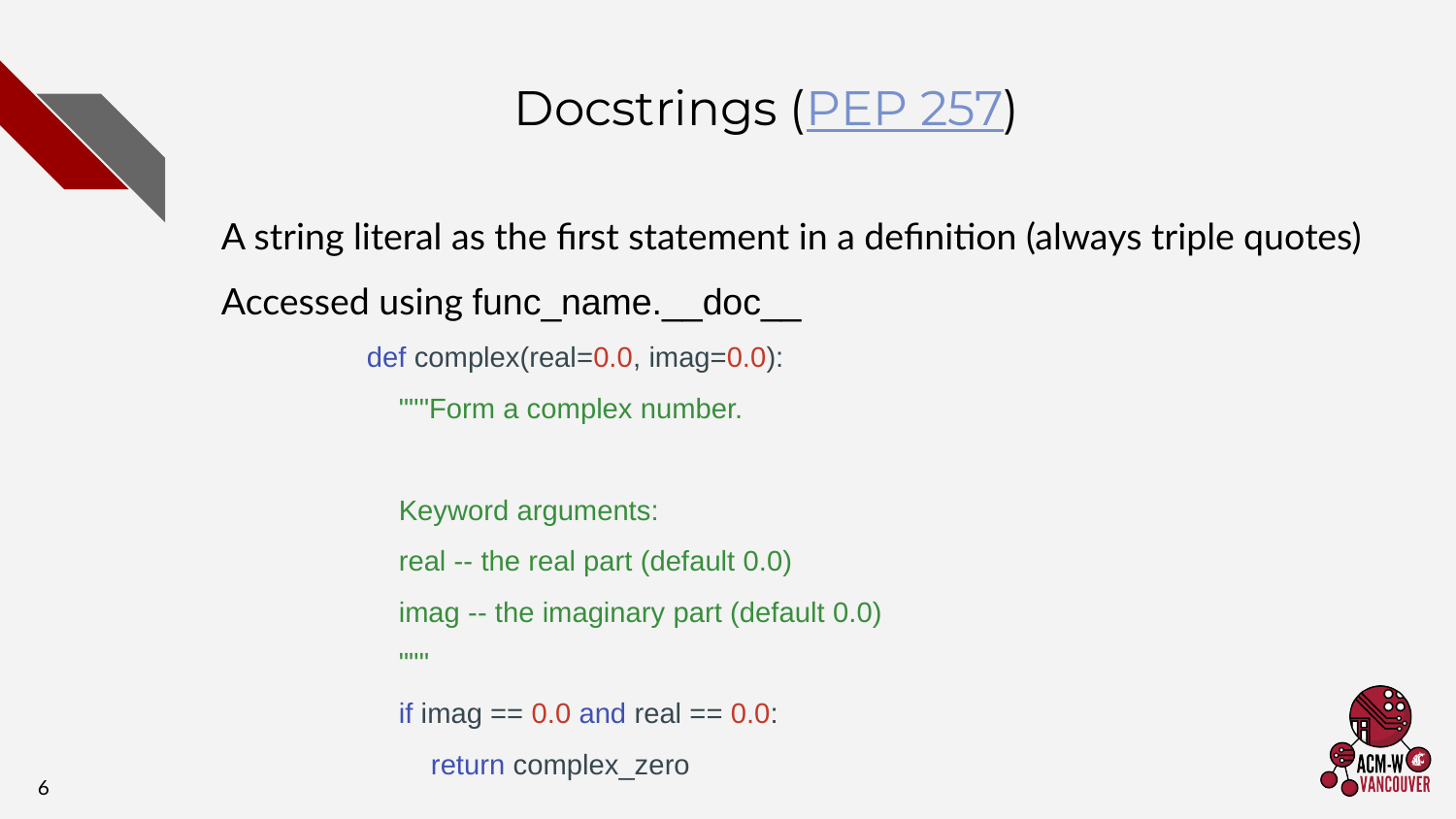

# Docstrings (PEP 257)
A string literal as the first statement in a definition (always triple quotes)
Accessed using func_name.__doc__
def complex(real=0.0, imag=0.0):
    """Form a complex number.

    Keyword arguments:
    real -- the real part (default 0.0)
    imag -- the imaginary part (default 0.0)
    """
    if imag == 0.0 and real == 0.0:
        return complex_zero
6